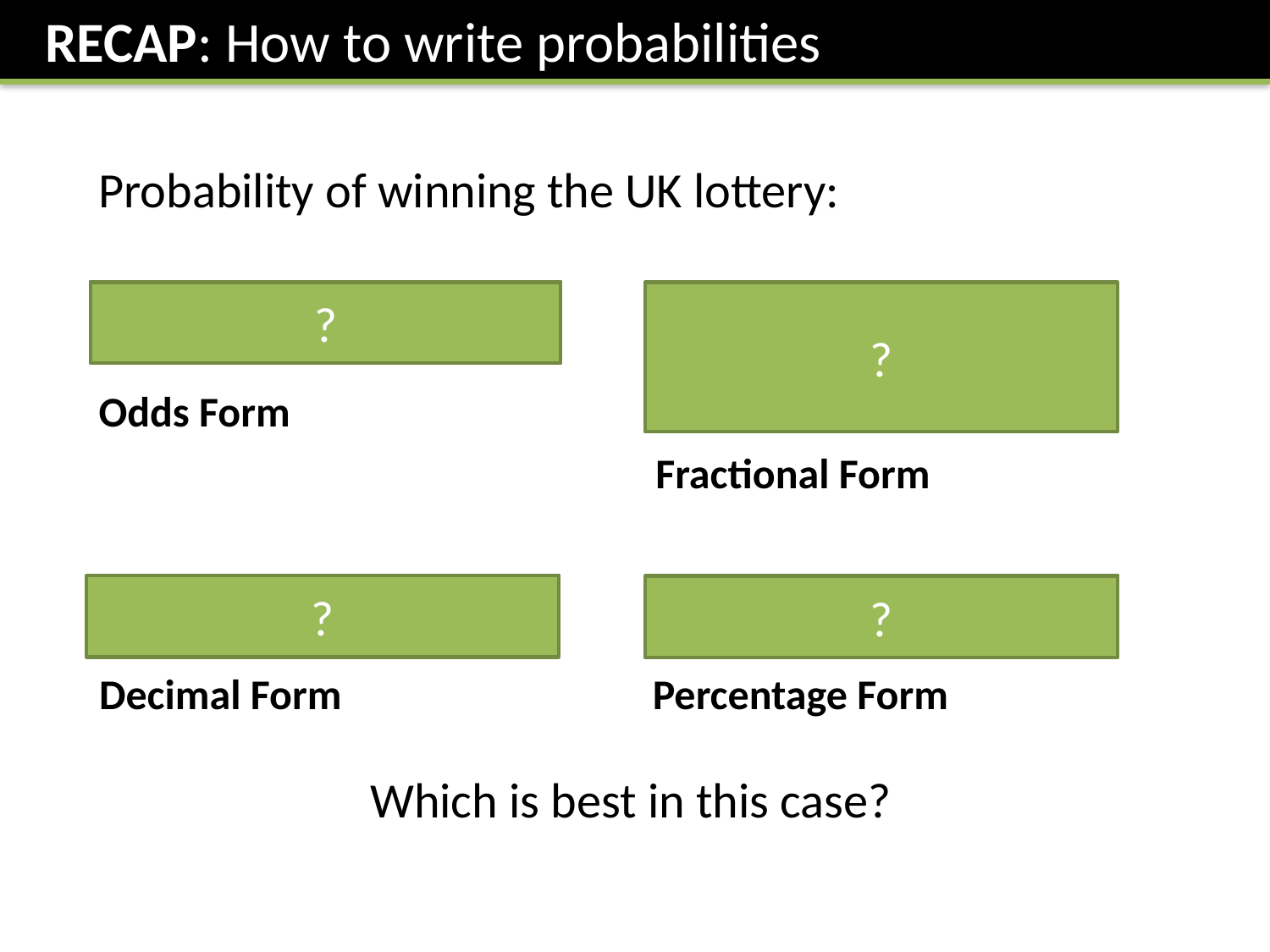

RECAP: How to write probabilities
Probability of winning the UK lottery:
?
?
1 in 14,000,000
___1___
14000000
Odds Form
Fractional Form
?
0.000000714
?
0.0000714%
Decimal Form
Percentage Form
Which is best in this case?